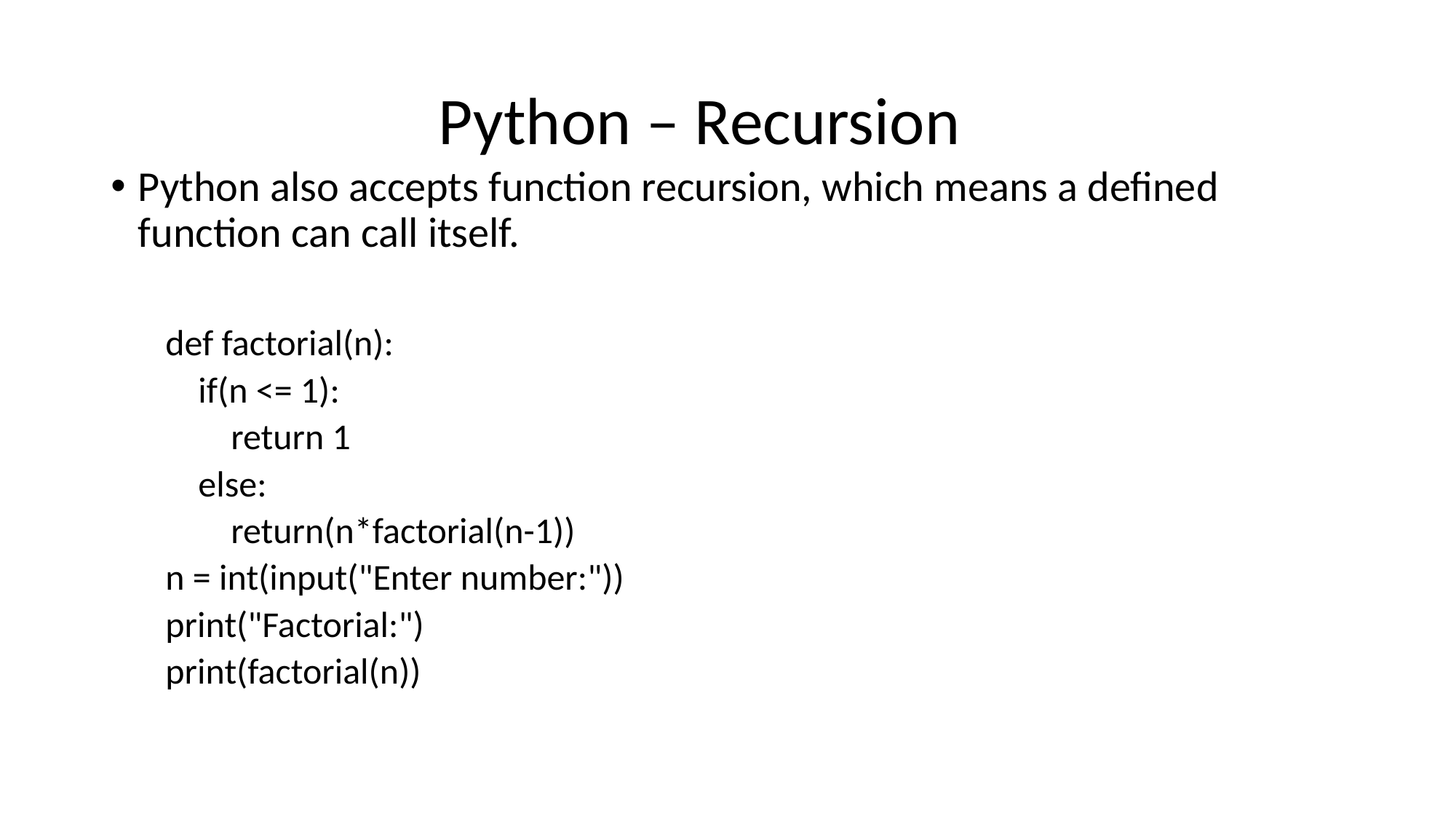

# Python – Recursion
Python also accepts function recursion, which means a defined function can call itself.

def factorial(n):
    if(n <= 1):
        return 1
    else:
        return(n*factorial(n-1))
n = int(input("Enter number:"))
print("Factorial:")
print(factorial(n))